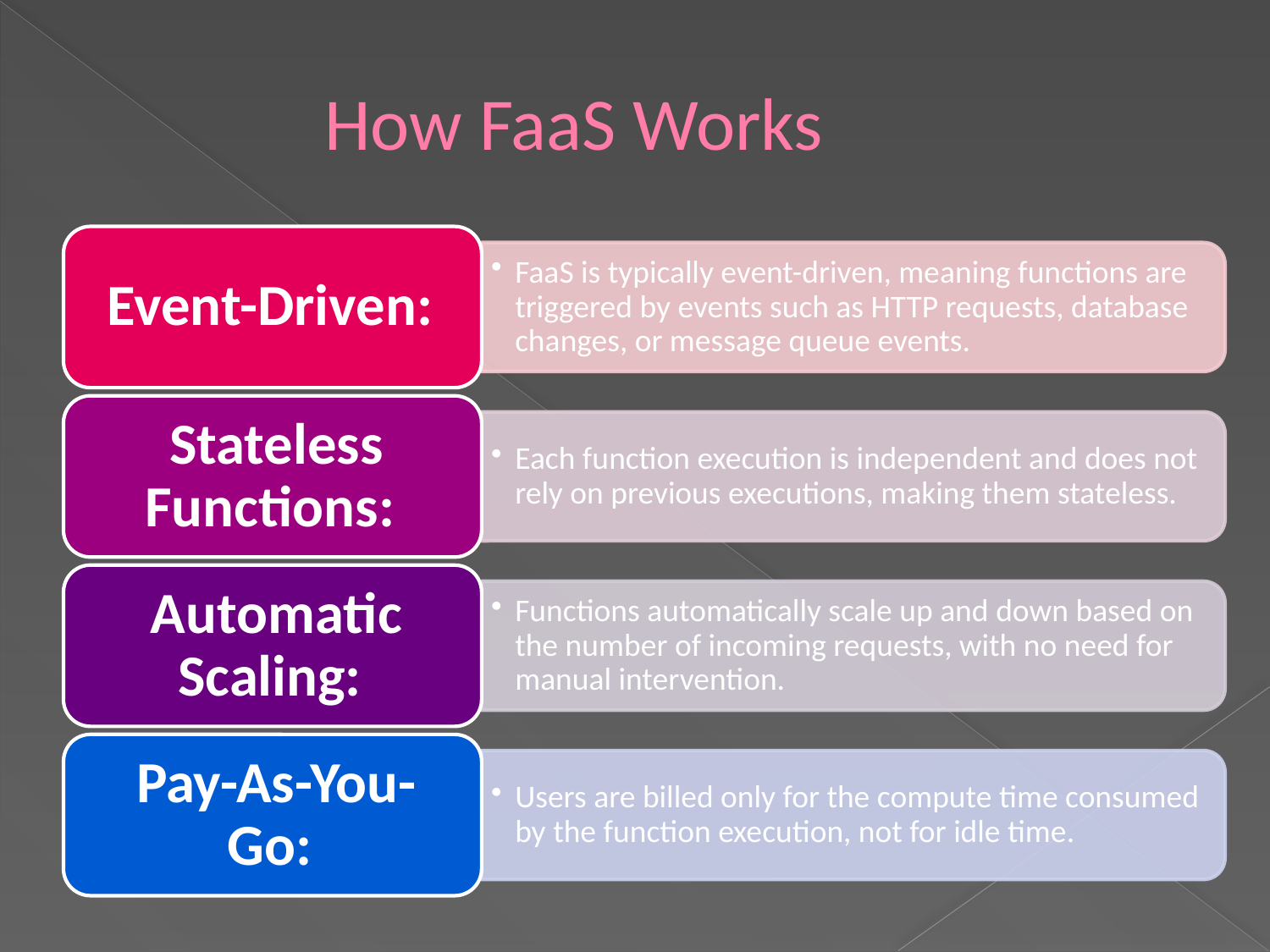

# How FaaS Works
FaaS is typically event-driven, meaning functions are triggered by events such as HTTP requests, database changes, or message queue events.
Event-Driven:
Each function execution is independent and does not rely on previous executions, making them stateless.
Stateless Functions:
Functions automatically scale up and down based on the number of incoming requests, with no need for manual intervention.
Automatic Scaling:
Users are billed only for the compute time consumed by the function execution, not for idle time.
Pay-As-You-Go: